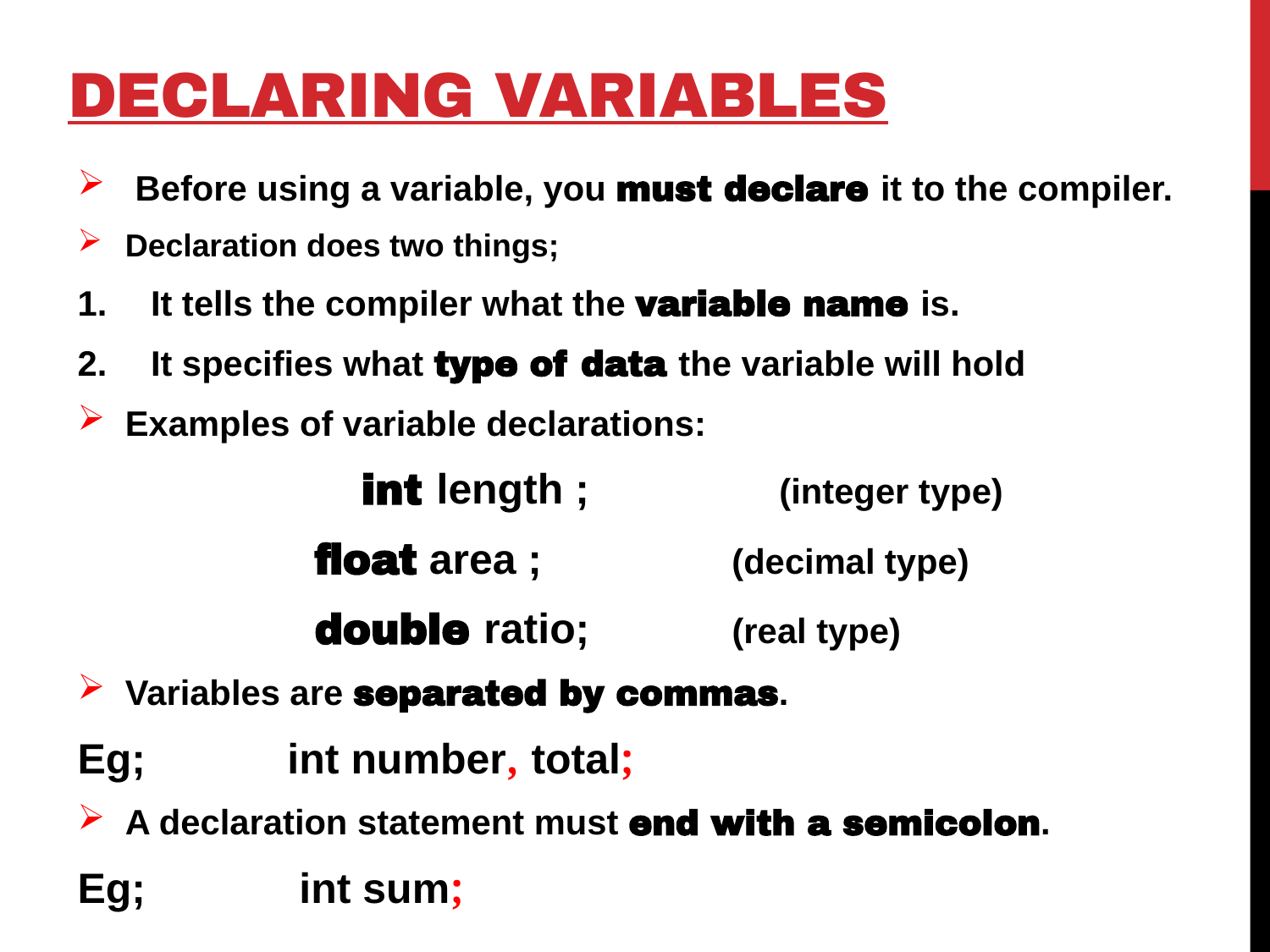

# Declaring Variables
 Before using a variable, you must declare it to the compiler.
Declaration does two things;
 It tells the compiler what the variable name is.
 It specifies what type of data the variable will hold
Examples of variable declarations:
                    int length ;                (integer type)
                    float area ;                (decimal type)
                    double ratio;            (real type)
Variables are separated by commas.
Eg;            int number, total;
A declaration statement must end with a semicolon.
Eg;             int sum;